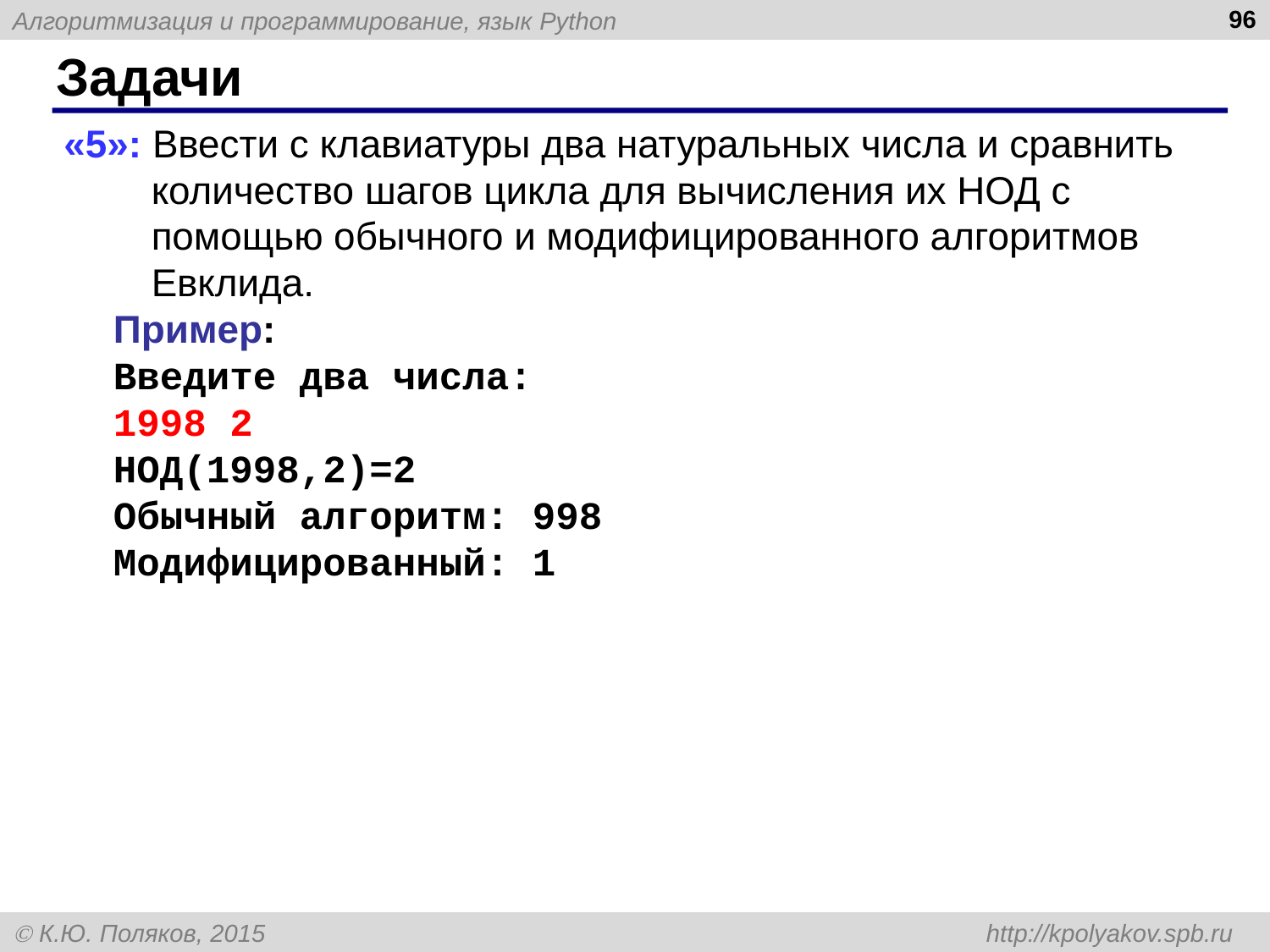

96
# Задачи
«5»: Ввести с клавиатуры два натуральных числа и сравнить количество шагов цикла для вычисления их НОД с помощью обычного и модифицированного алгоритмов Евклида.
Пример:
Введите два числа:
1998 2
НОД(1998,2)=2
Обычный алгоритм: 998
Модифицированный: 1